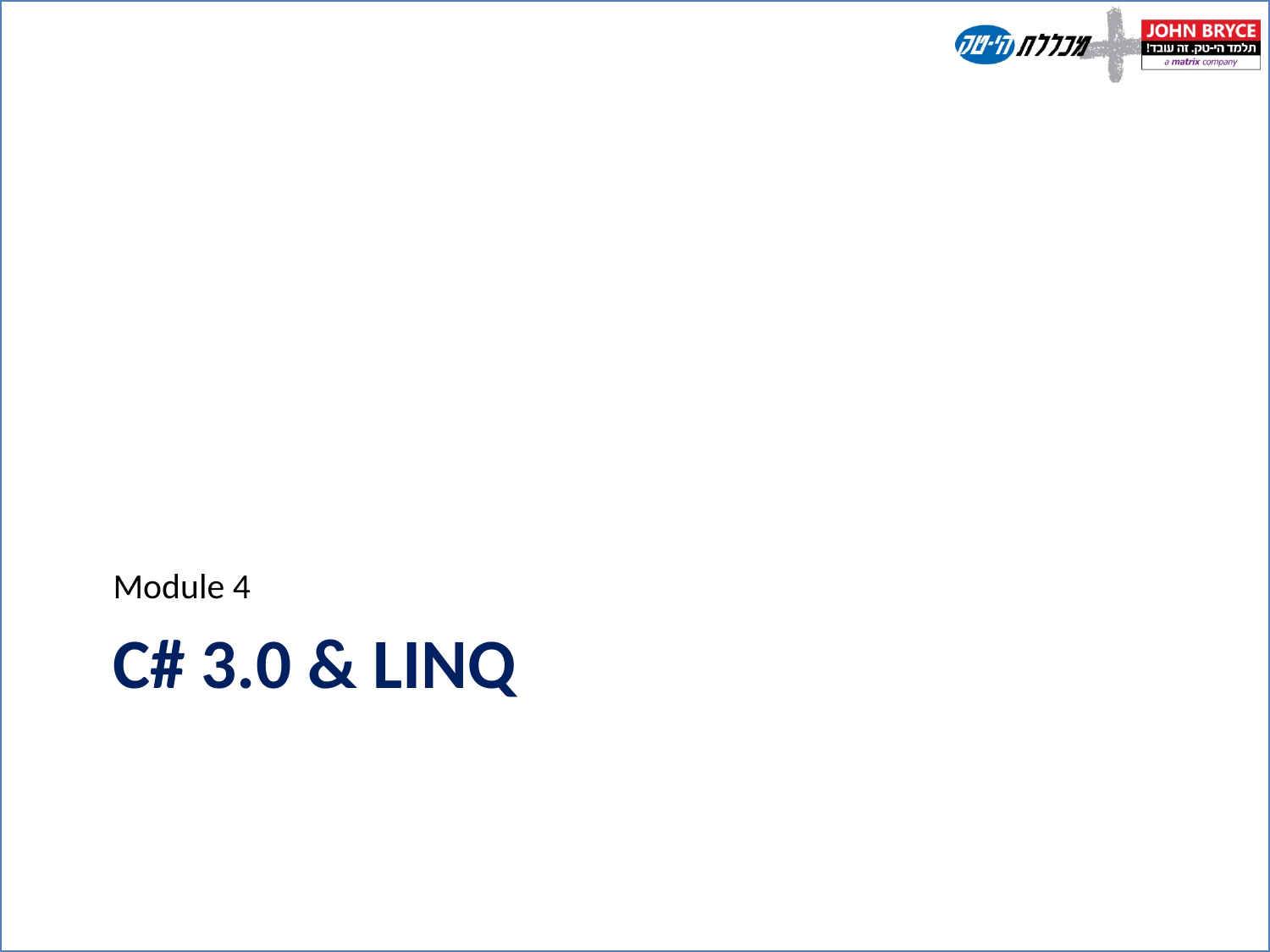

Module 4
# C# 3.0 & LINQ